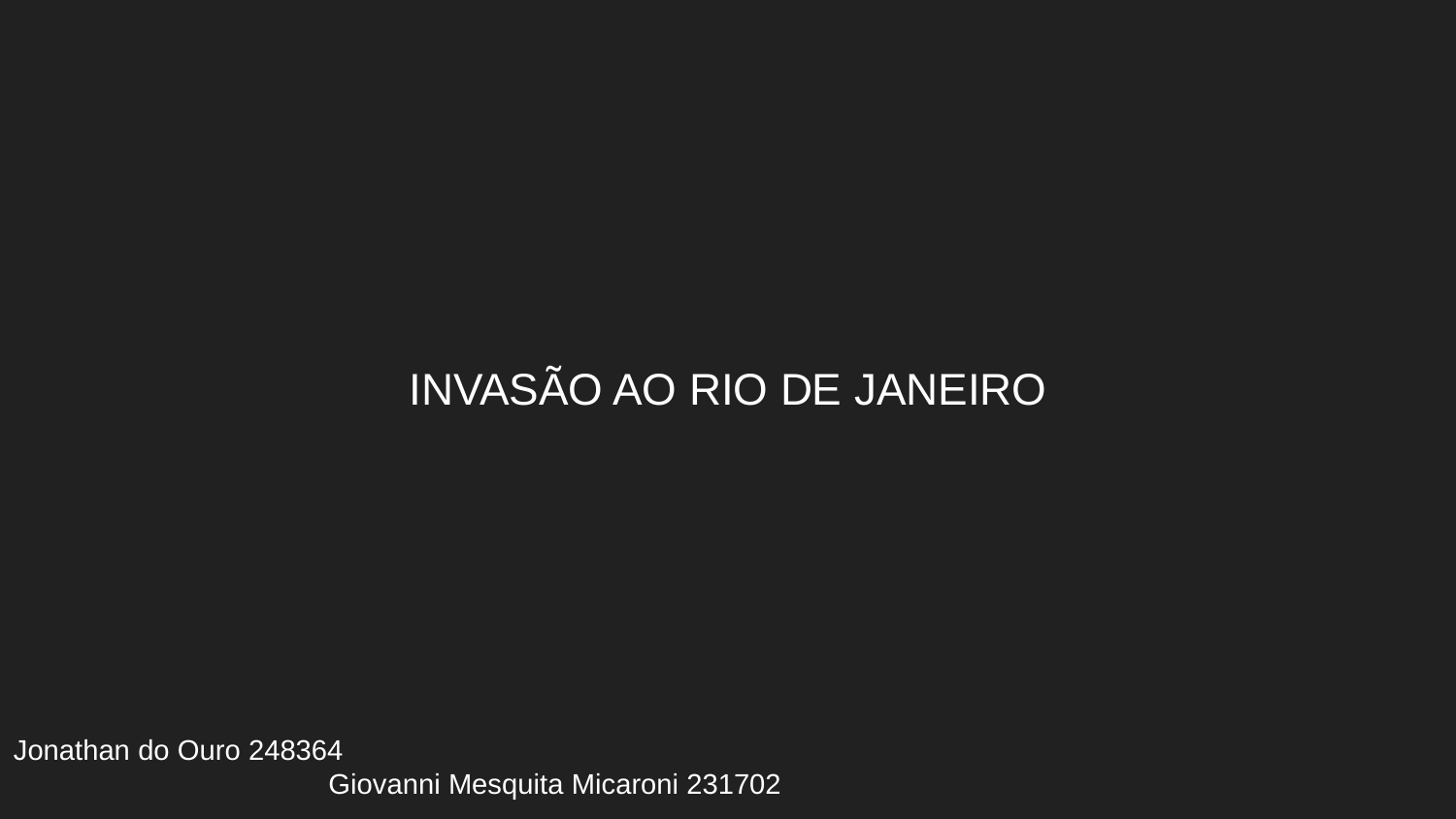

INVASÃO AO RIO DE JANEIRO

Jonathan do Ouro 248364									   Giovanni Mesquita Micaroni 231702